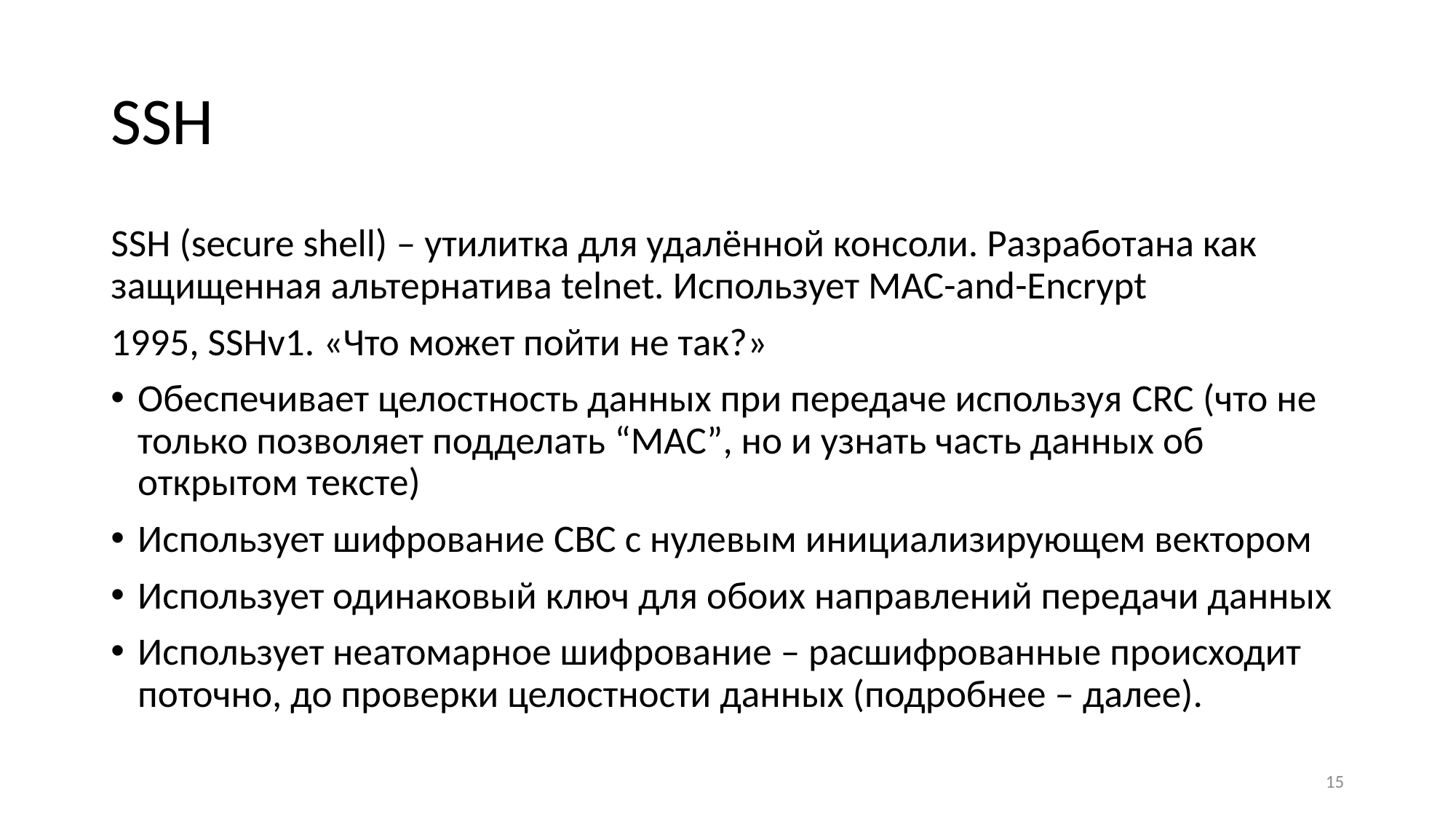

# SSH
SSH (secure shell) – утилитка для удалённой консоли. Разработана как защищенная альтернатива telnet. Использует MAC-and-Encrypt
1995, SSHv1. «Что может пойти не так?»
Обеспечивает целостность данных при передаче используя CRC (что не только позволяет подделать “MAC”, но и узнать часть данных об открытом тексте)
Использует шифрование CBC с нулевым инициализирующем вектором
Использует одинаковый ключ для обоих направлений передачи данных
Использует неатомарное шифрование – расшифрованные происходит поточно, до проверки целостности данных (подробнее – далее).
15